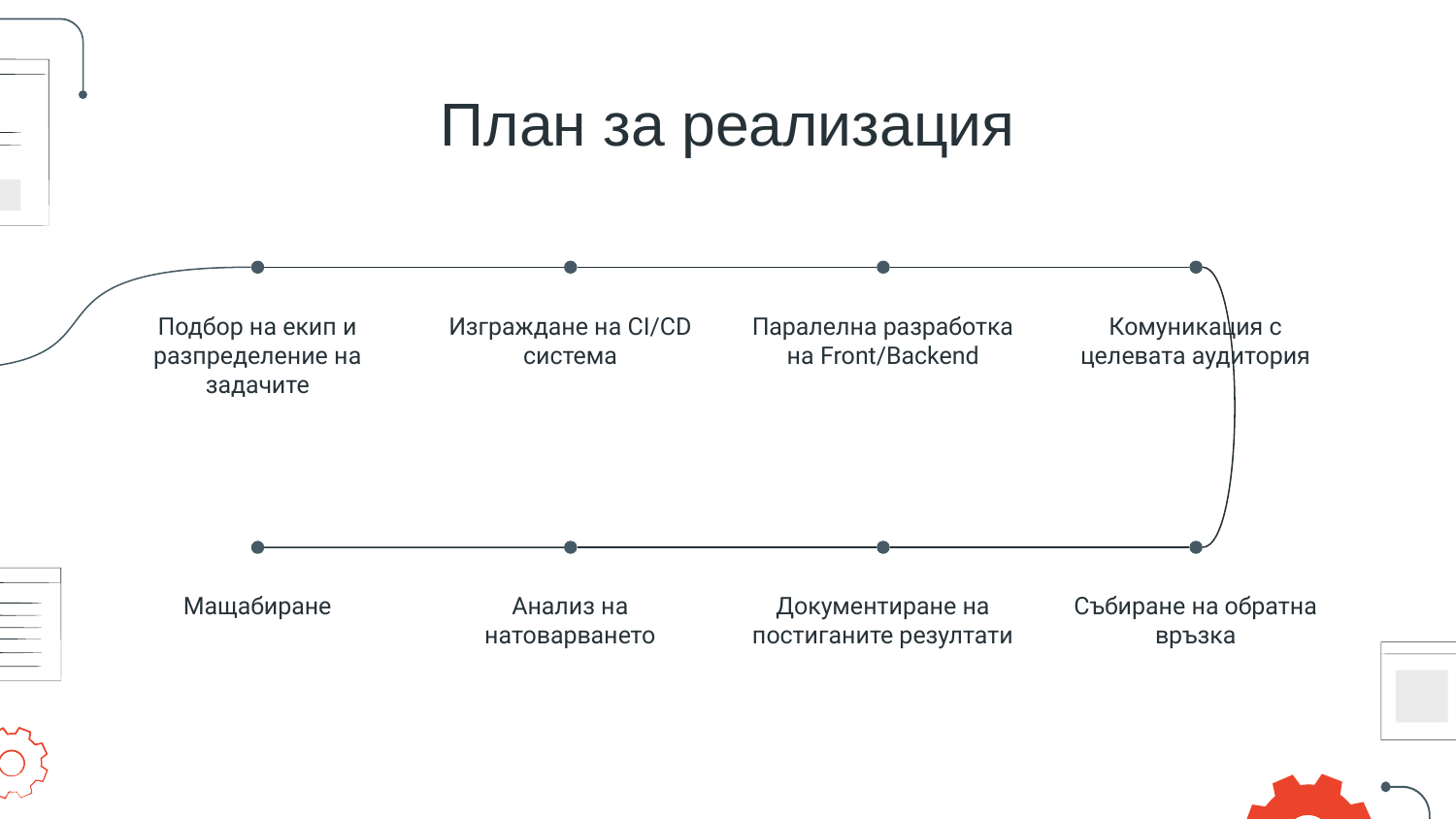

# План за реализация

Подбор на екип и разпределение на задачите
Изграждане на CI/CD система
Паралелна разработка на Front/Backend
Комуникация с целевата аудитория

Мащабиране
Анализ на натоварването
Документиране на постиганите резултати
Събиране на обратна връзка